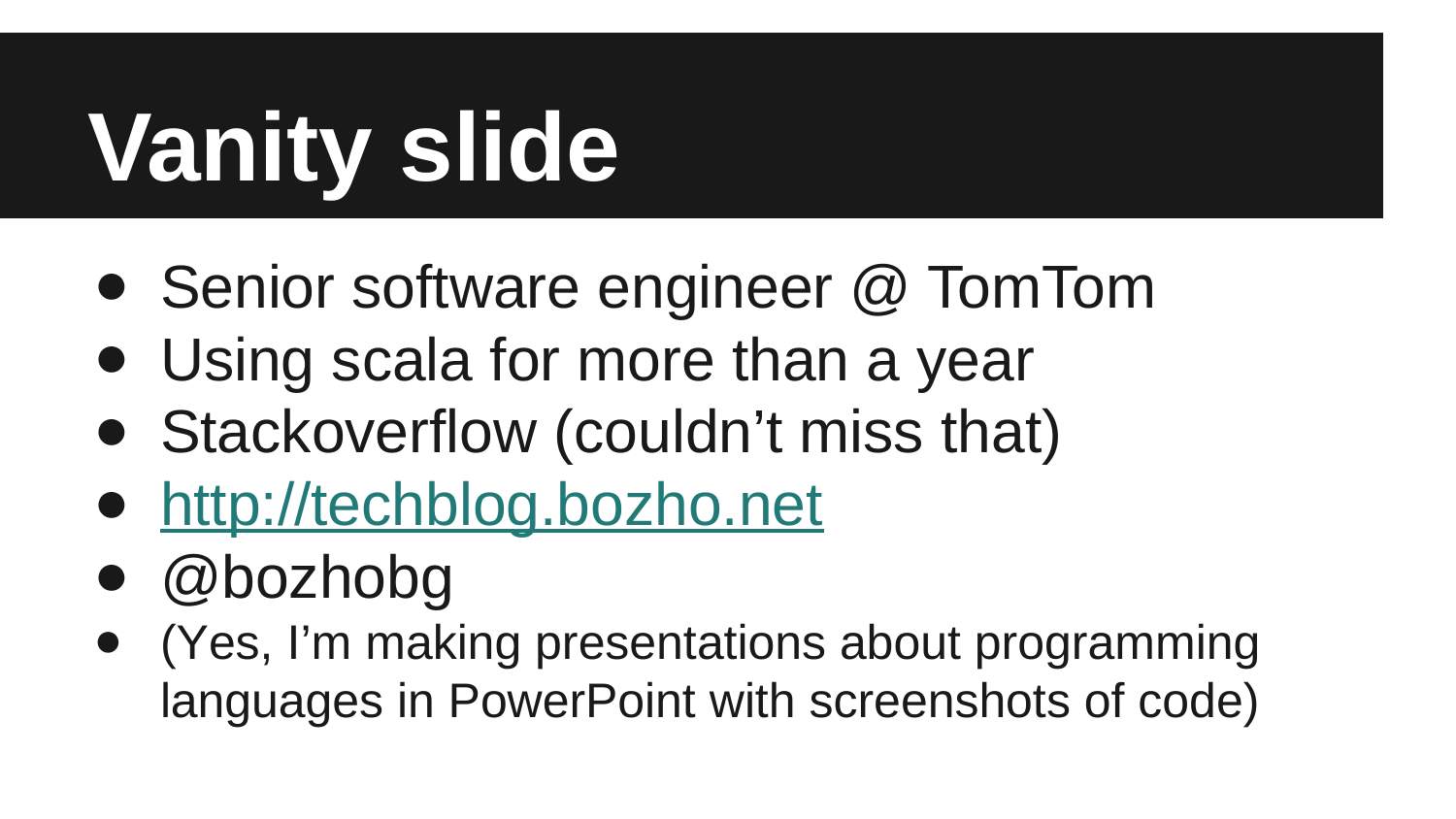

# Vanity slide
Senior software engineer @ TomTom
Using scala for more than a year
Stackoverflow (couldn’t miss that)
http://techblog.bozho.net
@bozhobg
(Yes, I’m making presentations about programming languages in PowerPoint with screenshots of code)